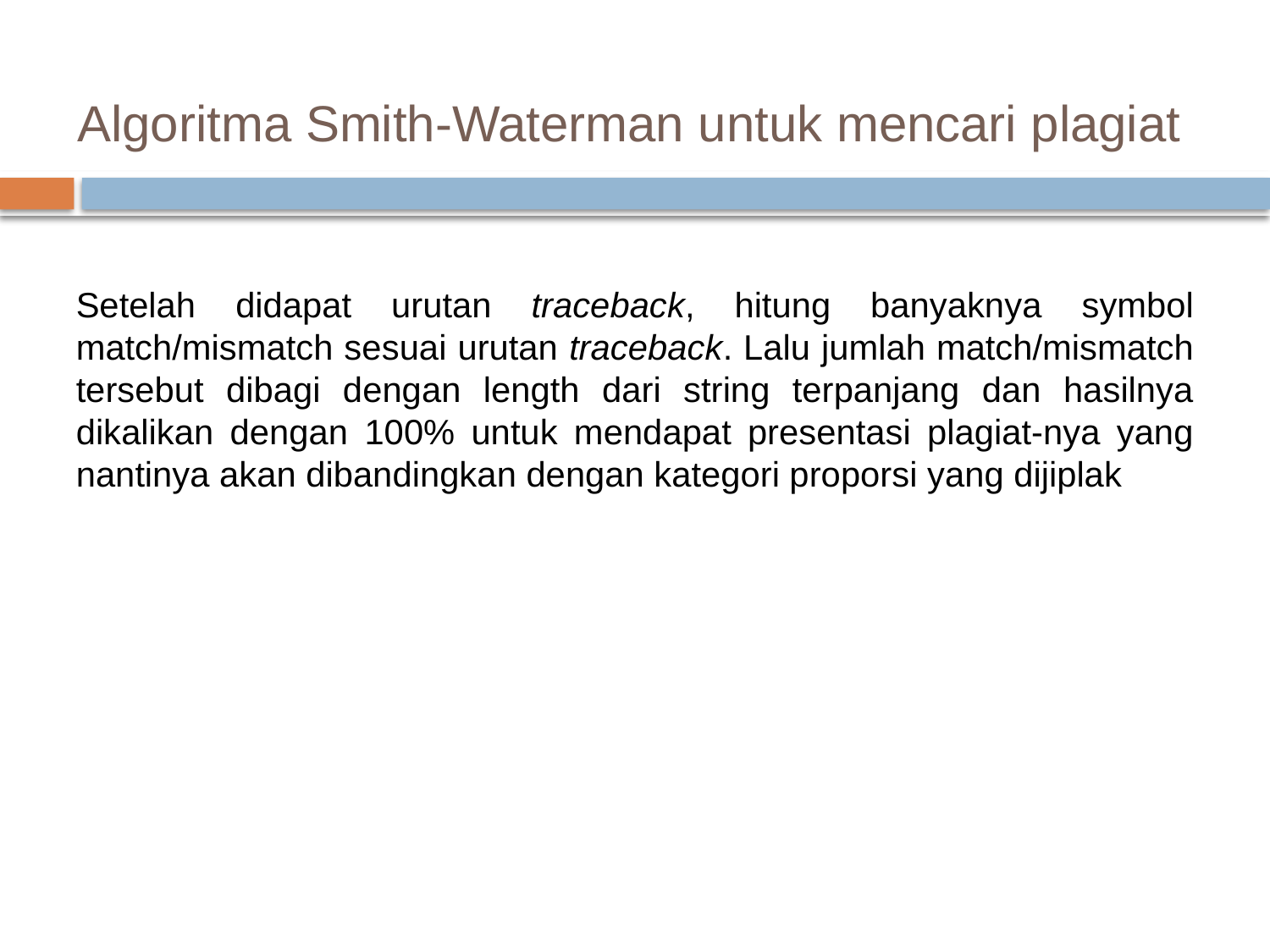

# Algoritma Smith-Waterman untuk mencari plagiat
Setelah didapat urutan traceback, hitung banyaknya symbol match/mismatch sesuai urutan traceback. Lalu jumlah match/mismatch tersebut dibagi dengan length dari string terpanjang dan hasilnya dikalikan dengan 100% untuk mendapat presentasi plagiat-nya yang nantinya akan dibandingkan dengan kategori proporsi yang dijiplak